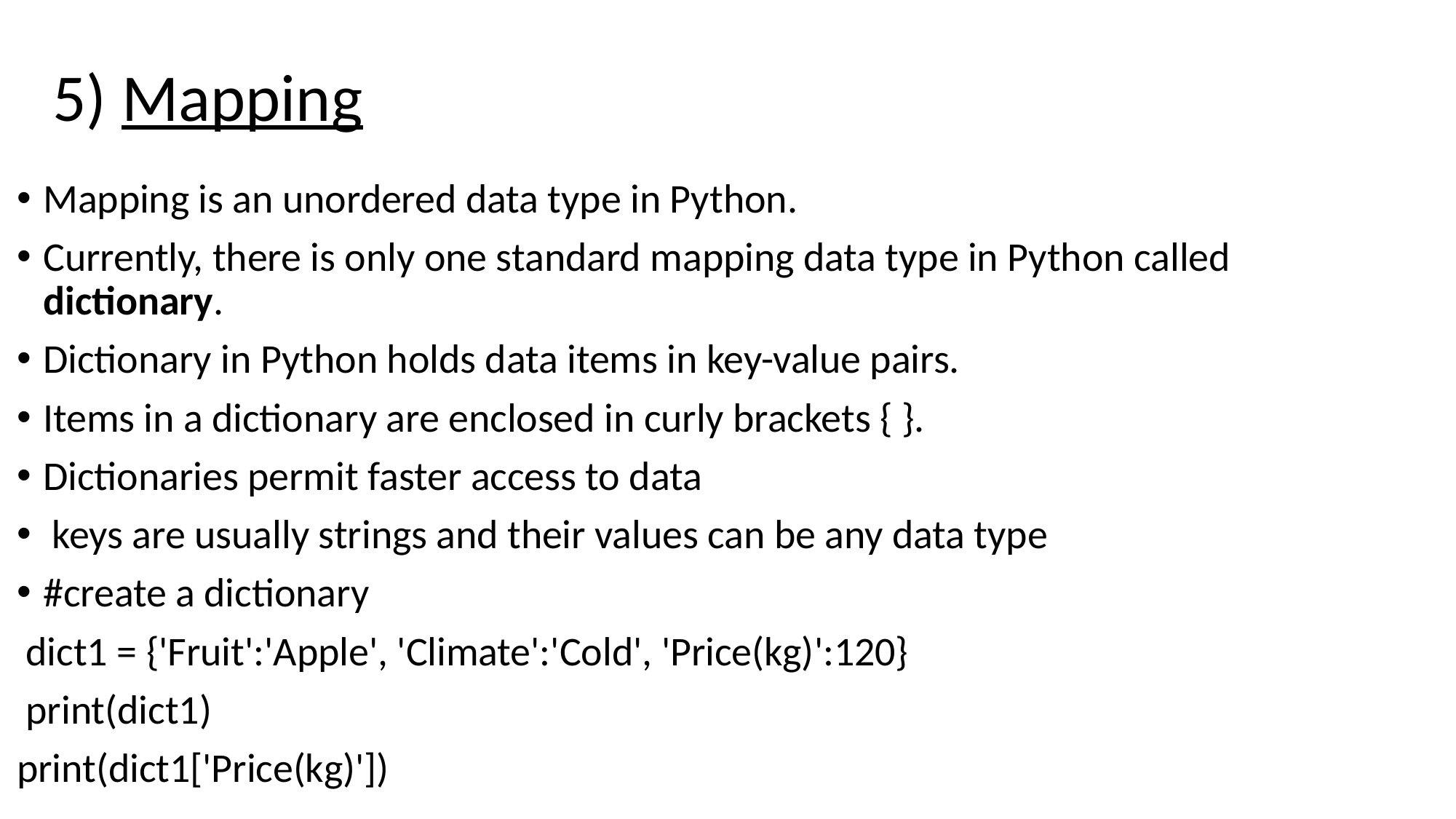

# 5) Mapping
Mapping is an unordered data type in Python.
Currently, there is only one standard mapping data type in Python called dictionary.
Dictionary in Python holds data items in key-value pairs.
Items in a dictionary are enclosed in curly brackets { }.
Dictionaries permit faster access to data
 keys are usually strings and their values can be any data type
#create a dictionary
 dict1 = {'Fruit':'Apple', 'Climate':'Cold', 'Price(kg)':120}
 print(dict1)
print(dict1['Price(kg)'])